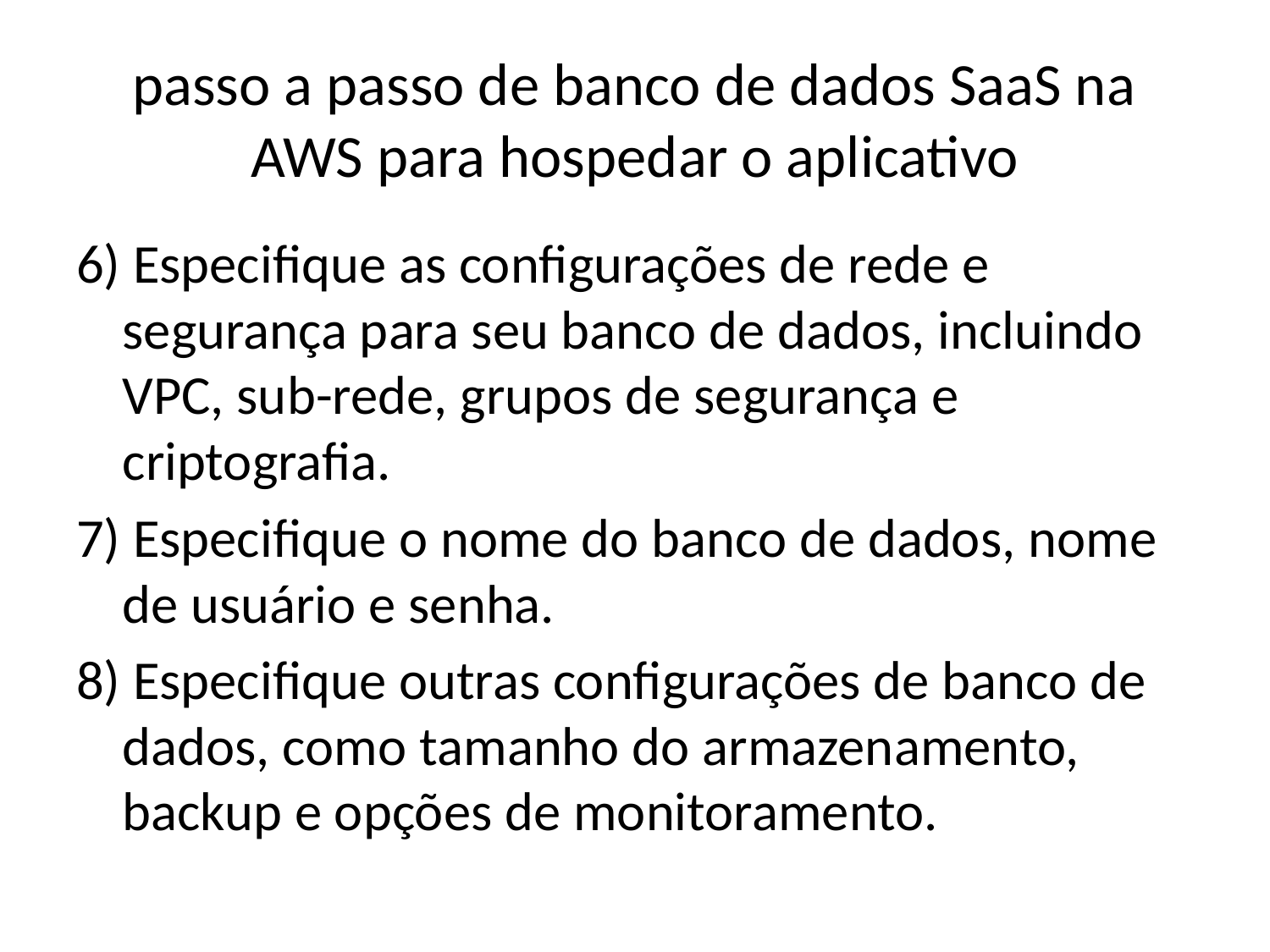

# passo a passo de banco de dados SaaS na AWS para hospedar o aplicativo
6) Especifique as configurações de rede e segurança para seu banco de dados, incluindo VPC, sub-rede, grupos de segurança e criptografia.
7) Especifique o nome do banco de dados, nome de usuário e senha.
8) Especifique outras configurações de banco de dados, como tamanho do armazenamento, backup e opções de monitoramento.